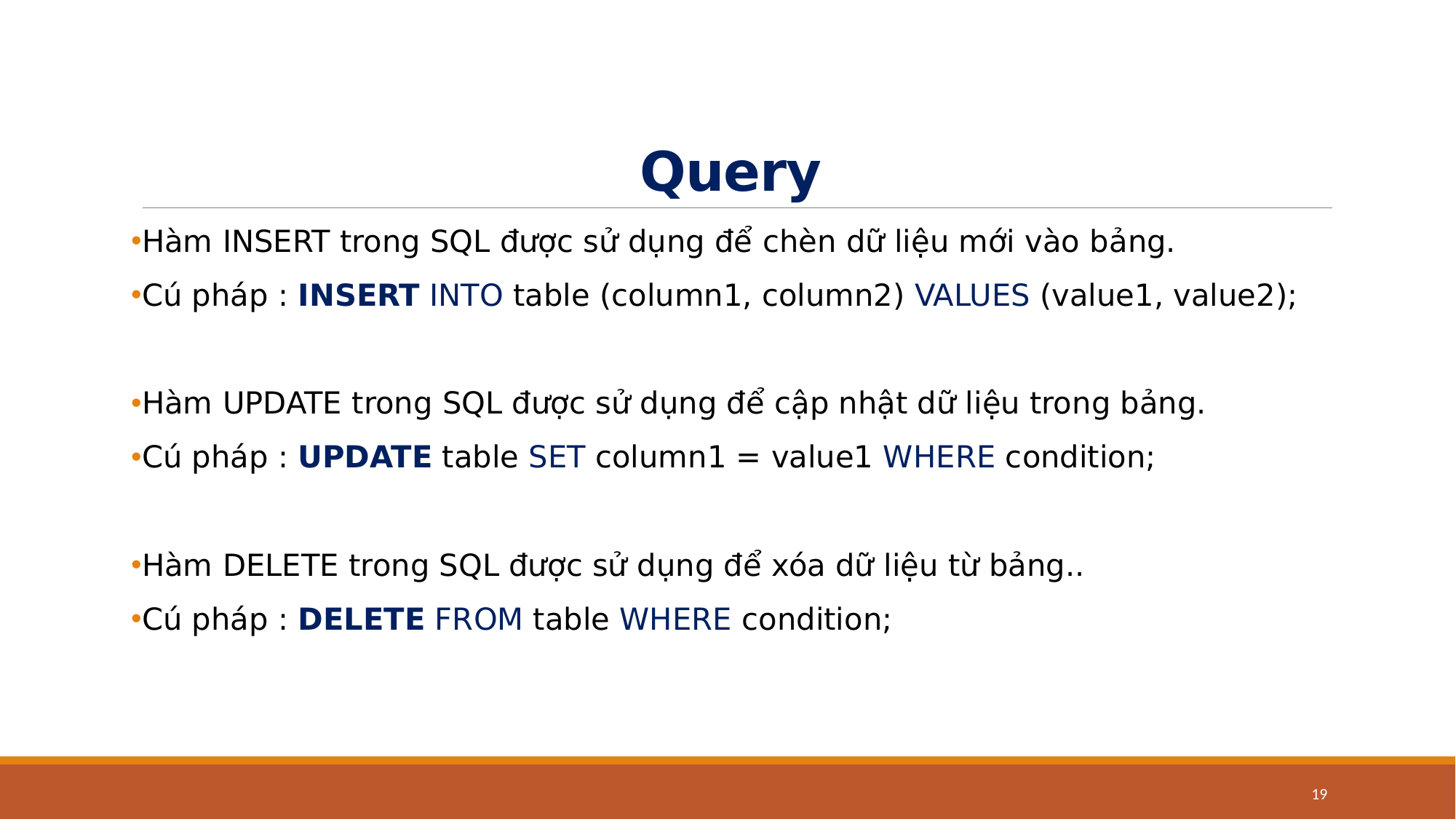

# Query
Hàm INSERT trong SQL được sử dụng để chèn dữ liệu mới vào bảng.
Cú pháp : INSERT INTO table (column1, column2) VALUES (value1, value2);

Hàm UPDATE trong SQL được sử dụng để cập nhật dữ liệu trong bảng.
Cú pháp : UPDATE table SET column1 = value1 WHERE condition;

Hàm DELETE trong SQL được sử dụng để xóa dữ liệu từ bảng..
Cú pháp : DELETE FROM table WHERE condition;

19